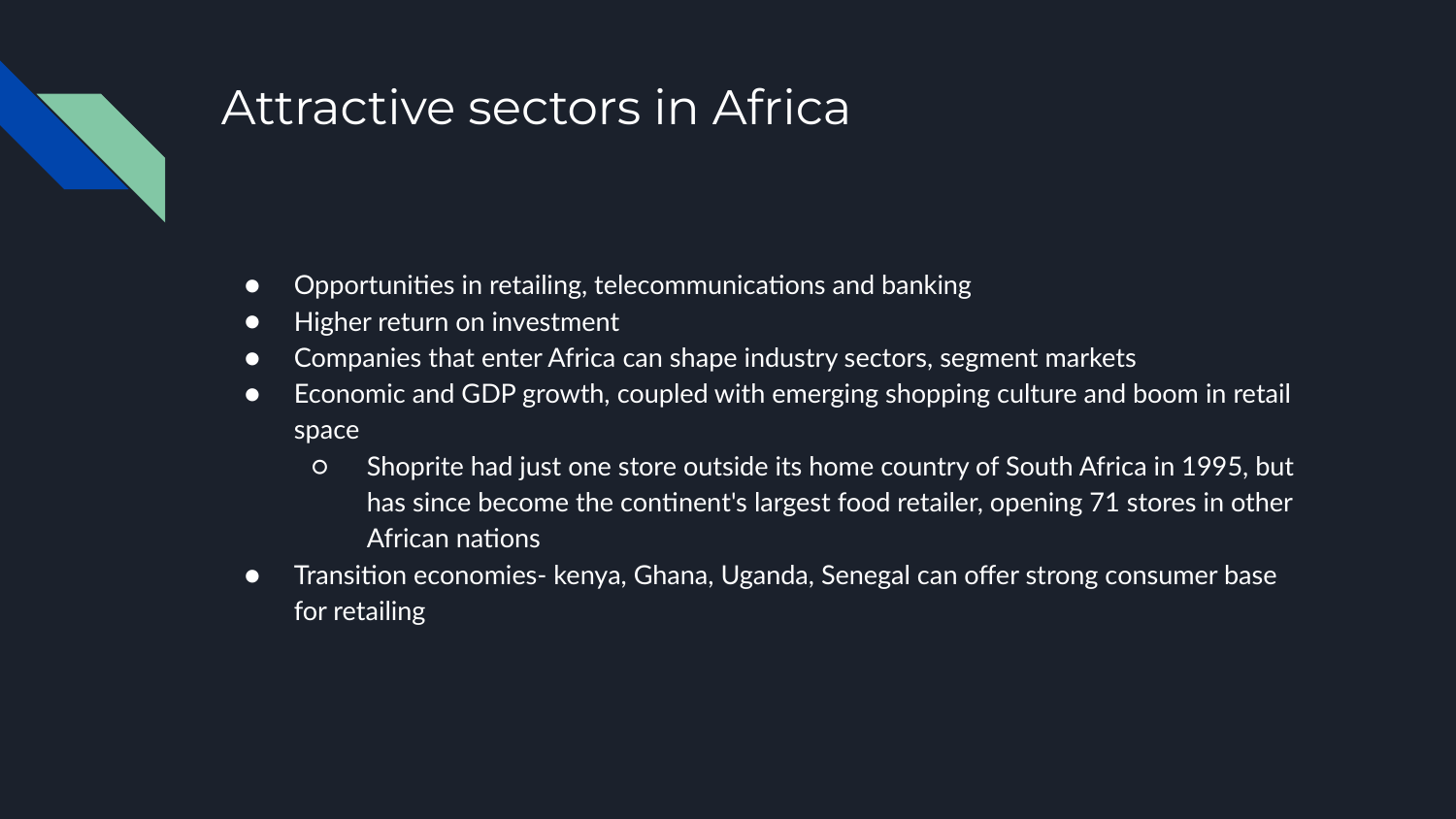

# Attractive sectors in Africa
Opportunities in retailing, telecommunications and banking
Higher return on investment
Companies that enter Africa can shape industry sectors, segment markets
Economic and GDP growth, coupled with emerging shopping culture and boom in retail space
Shoprite had just one store outside its home country of South Africa in 1995, but has since become the continent's largest food retailer, opening 71 stores in other African nations
Transition economies- kenya, Ghana, Uganda, Senegal can offer strong consumer base for retailing